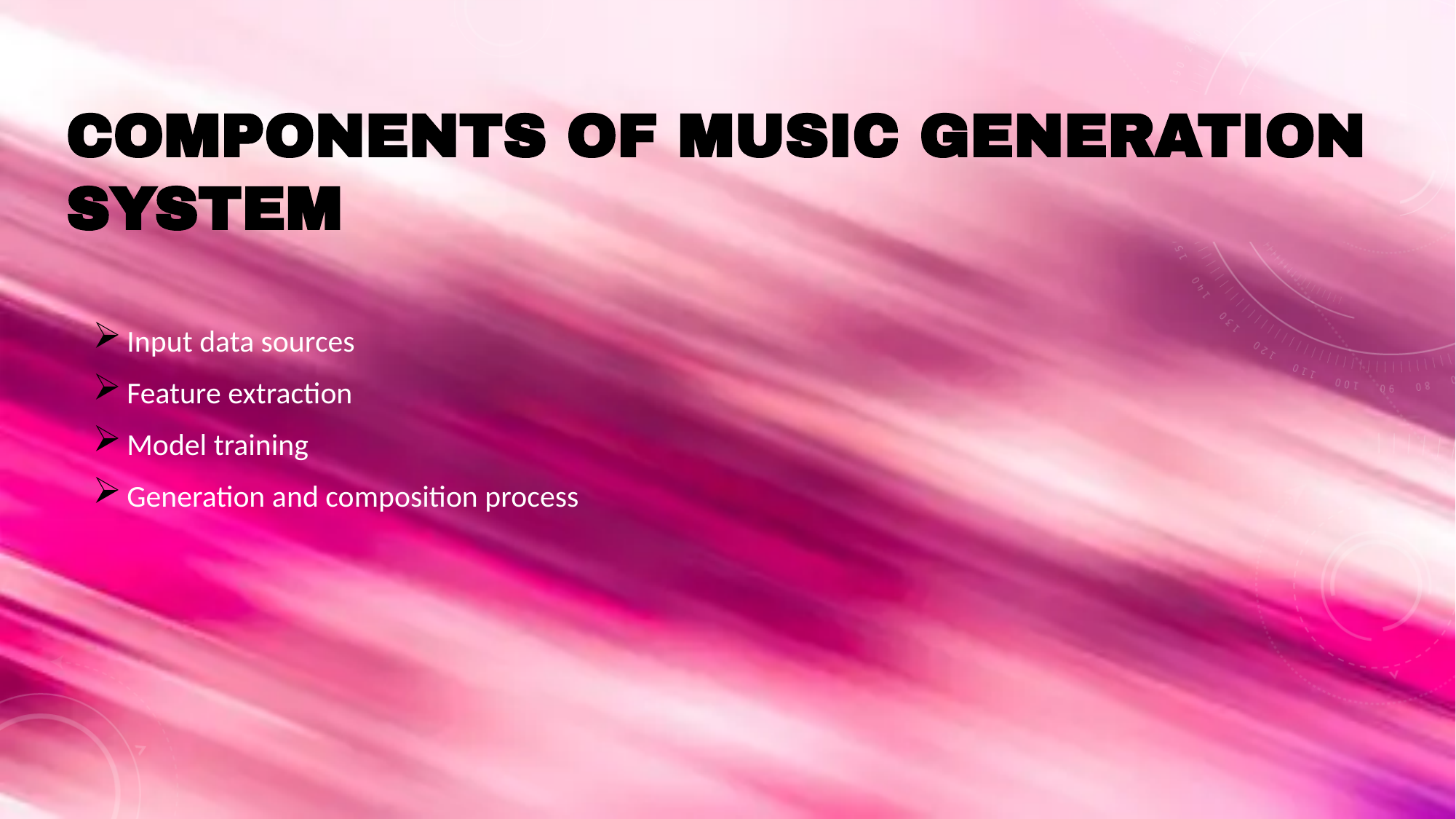

# Components of music generation system

Input data sources
Feature extraction
Model training
Generation and composition process